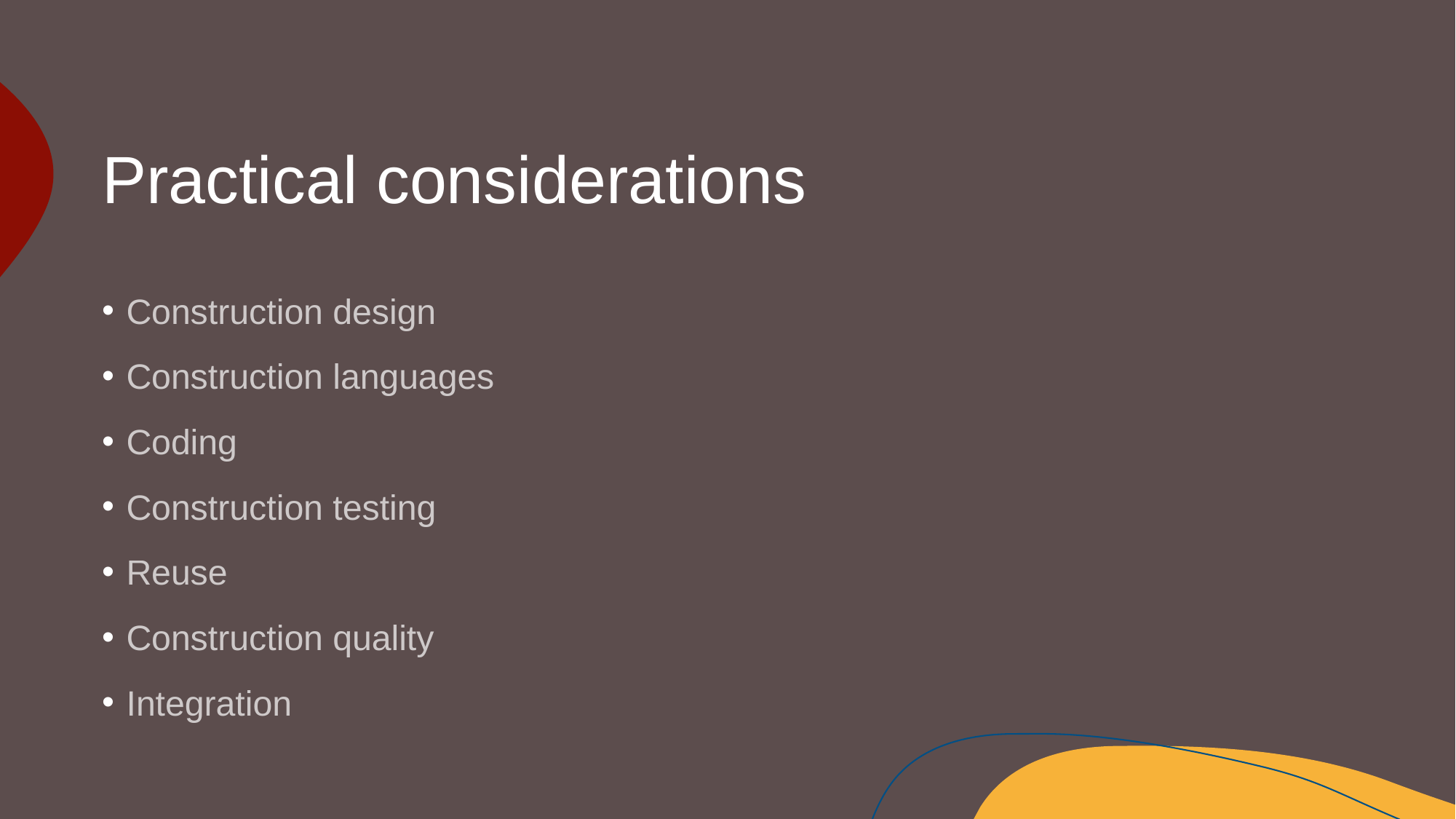

# Practical considerations
Construction design
Construction languages
Coding
Construction testing
Reuse
Construction quality
Integration